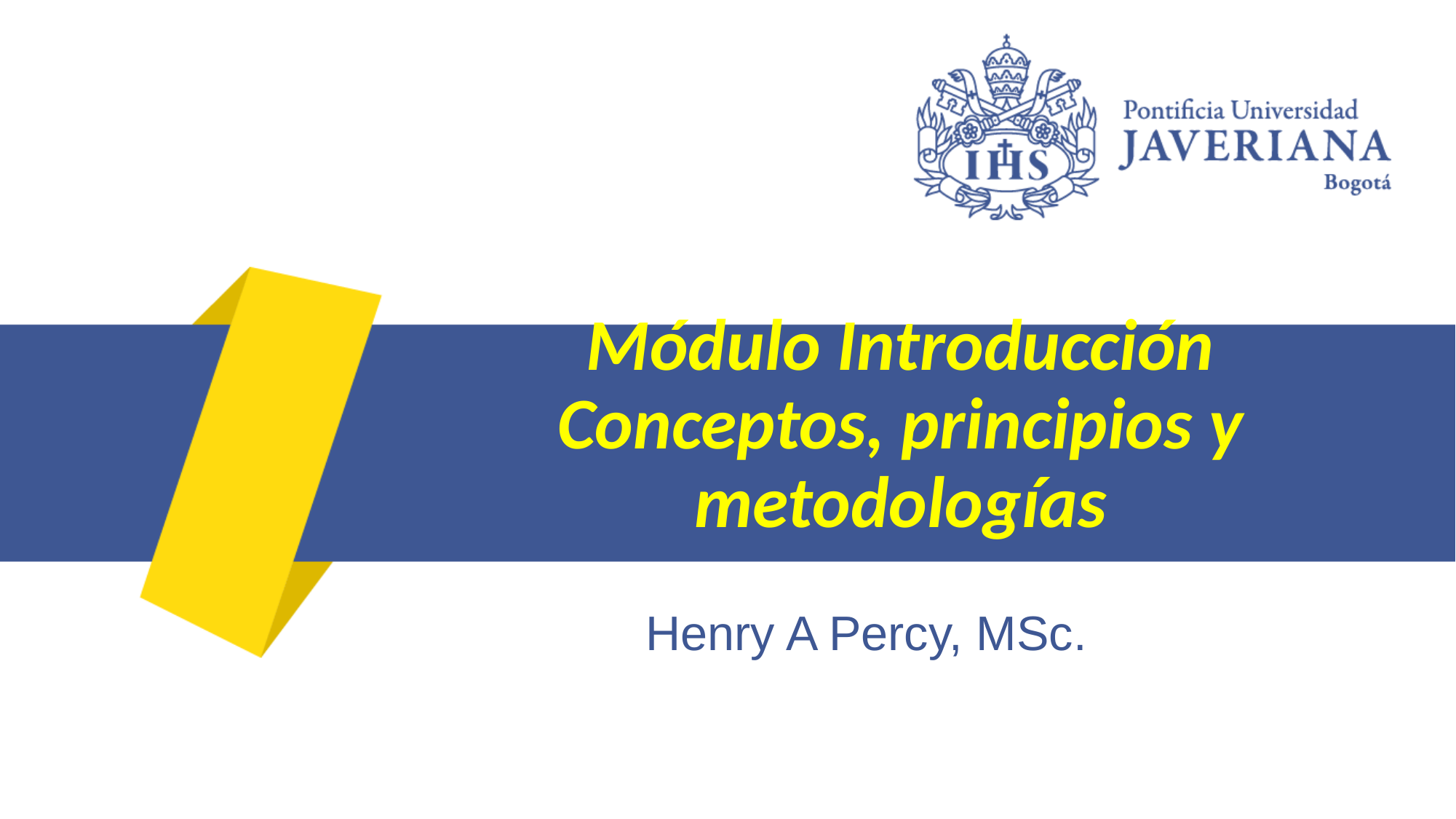

# Módulo Introducción Conceptos, principios y metodologías
Henry A Percy, MSc.